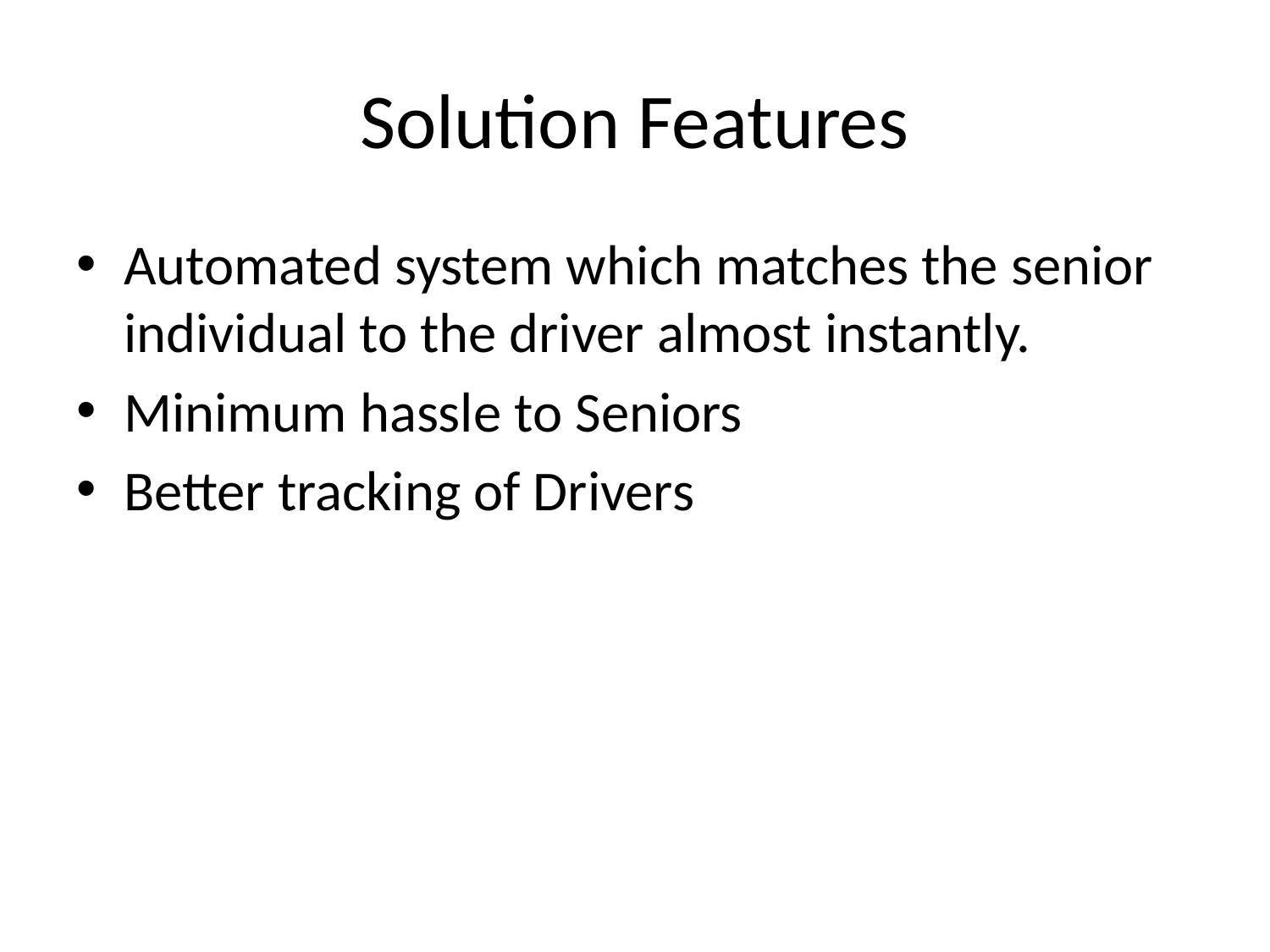

# Solution Features
Automated system which matches the senior individual to the driver almost instantly.
Minimum hassle to Seniors
Better tracking of Drivers